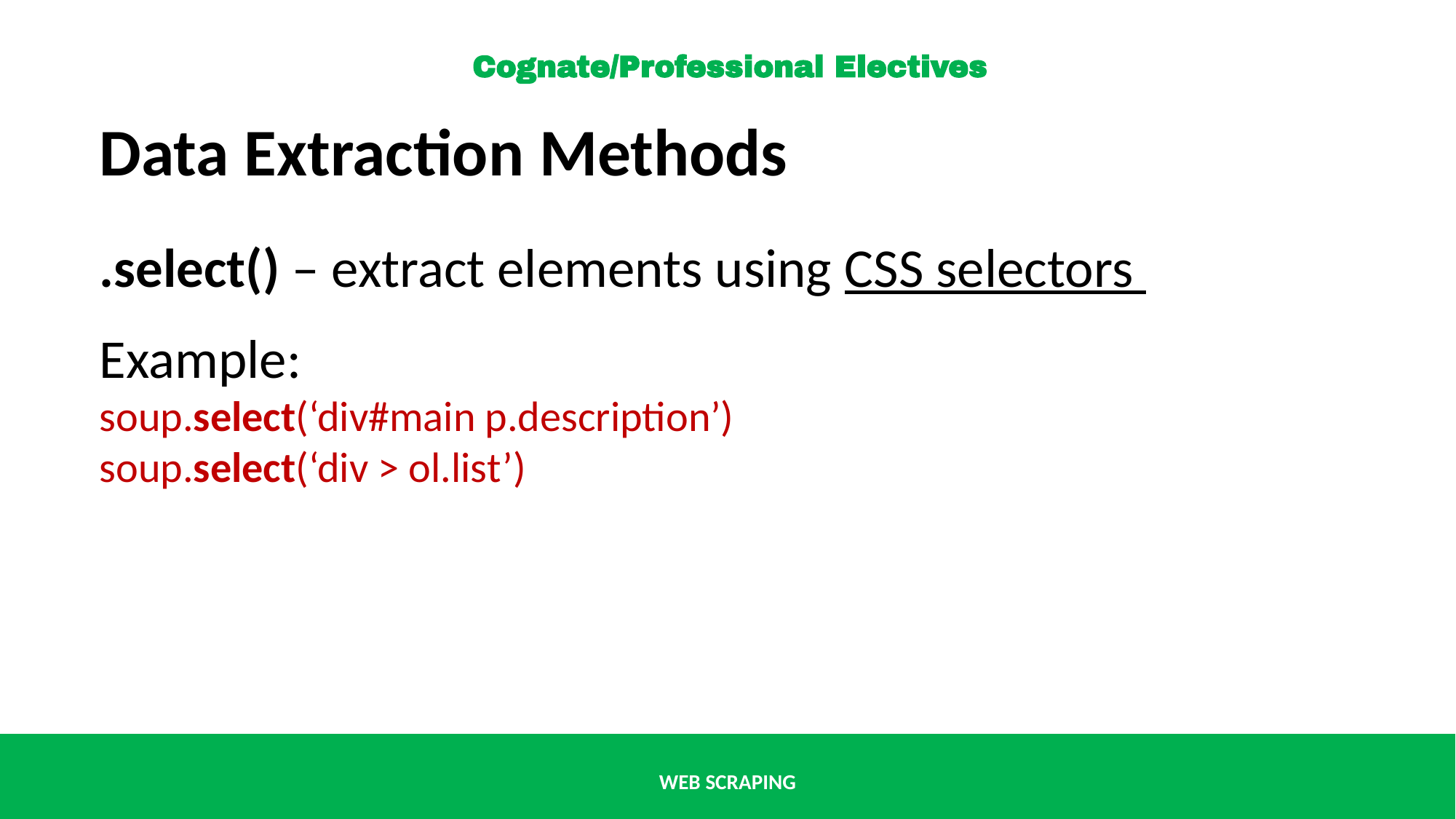

Data Extraction Methods

.select() – extract elements using CSS selectors

Example:
soup.select(‘div#main p.description’)
soup.select(‘div > ol.list’)